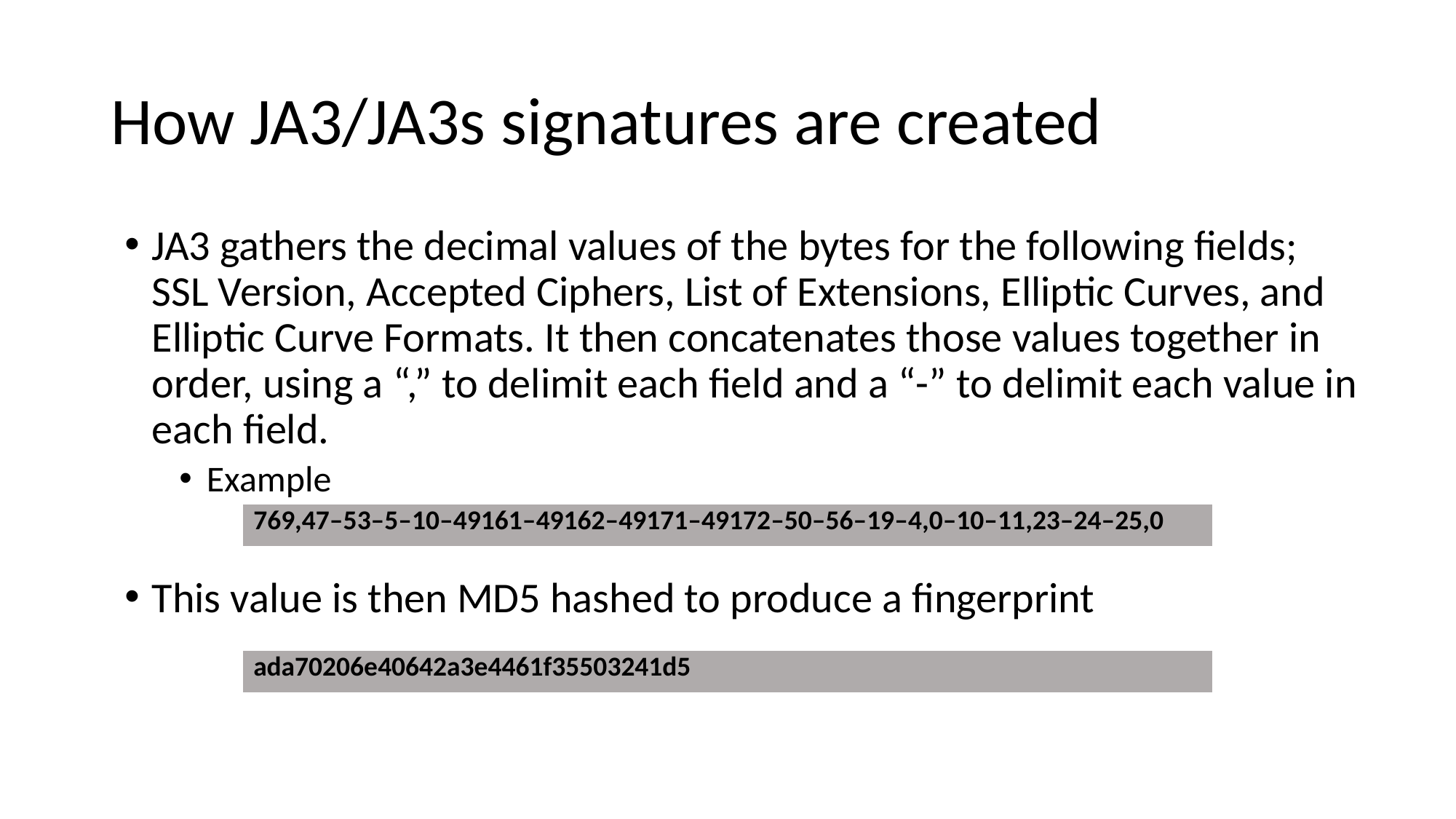

# How JA3/JA3s signatures are created
JA3 gathers the decimal values of the bytes for the following fields; SSL Version, Accepted Ciphers, List of Extensions, Elliptic Curves, and Elliptic Curve Formats. It then concatenates those values together in order, using a “,” to delimit each field and a “-” to delimit each value in each field.
Example

This value is then MD5 hashed to produce a fingerprint

| 769,47–53–5–10–49161–49162–49171–49172–50–56–19–4,0–10–11,23–24–25,0 |
| --- |
| ada70206e40642a3e4461f35503241d5 |
| --- |